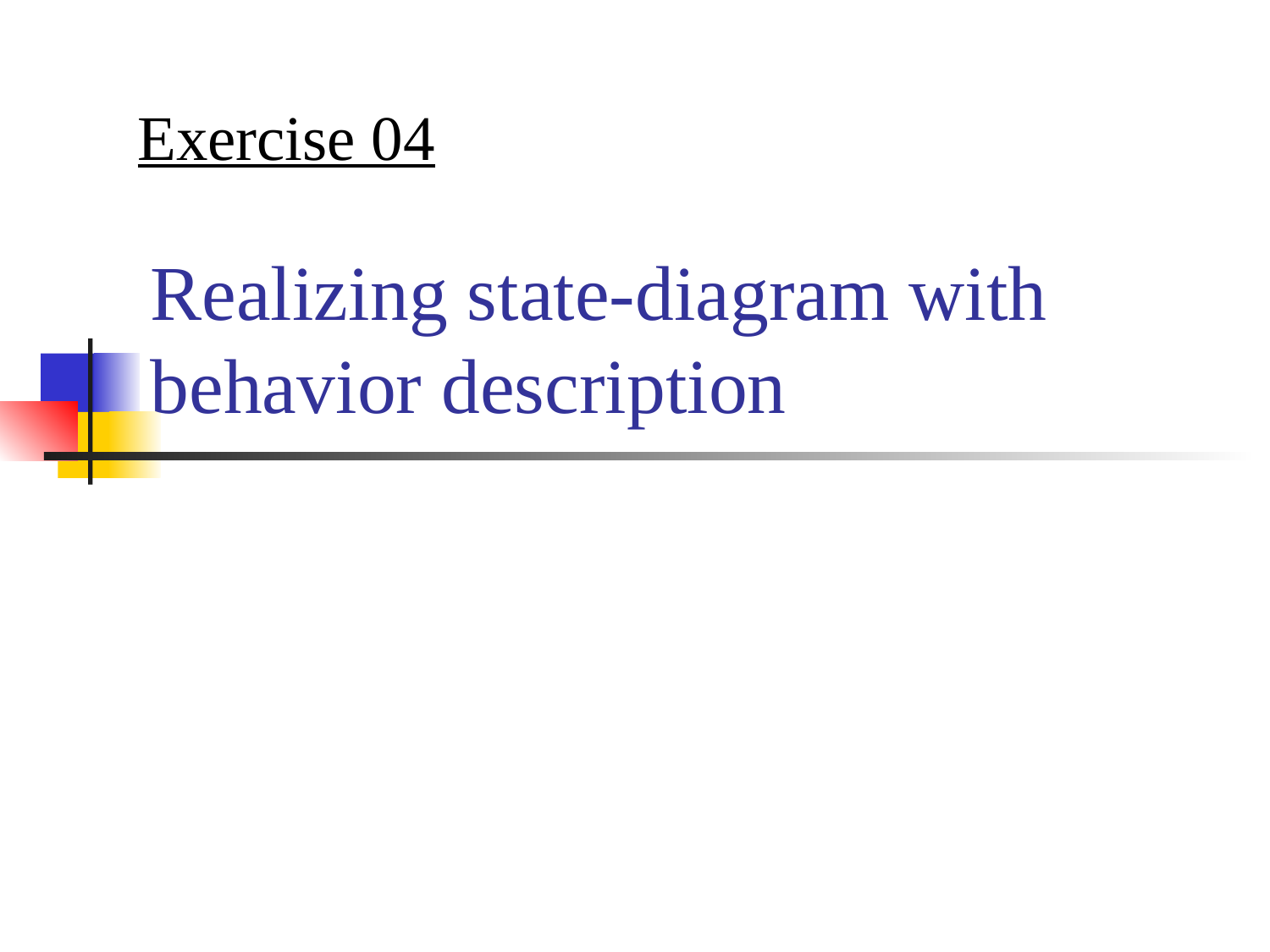

Exercise 04
# Realizing state-diagram with behavior description